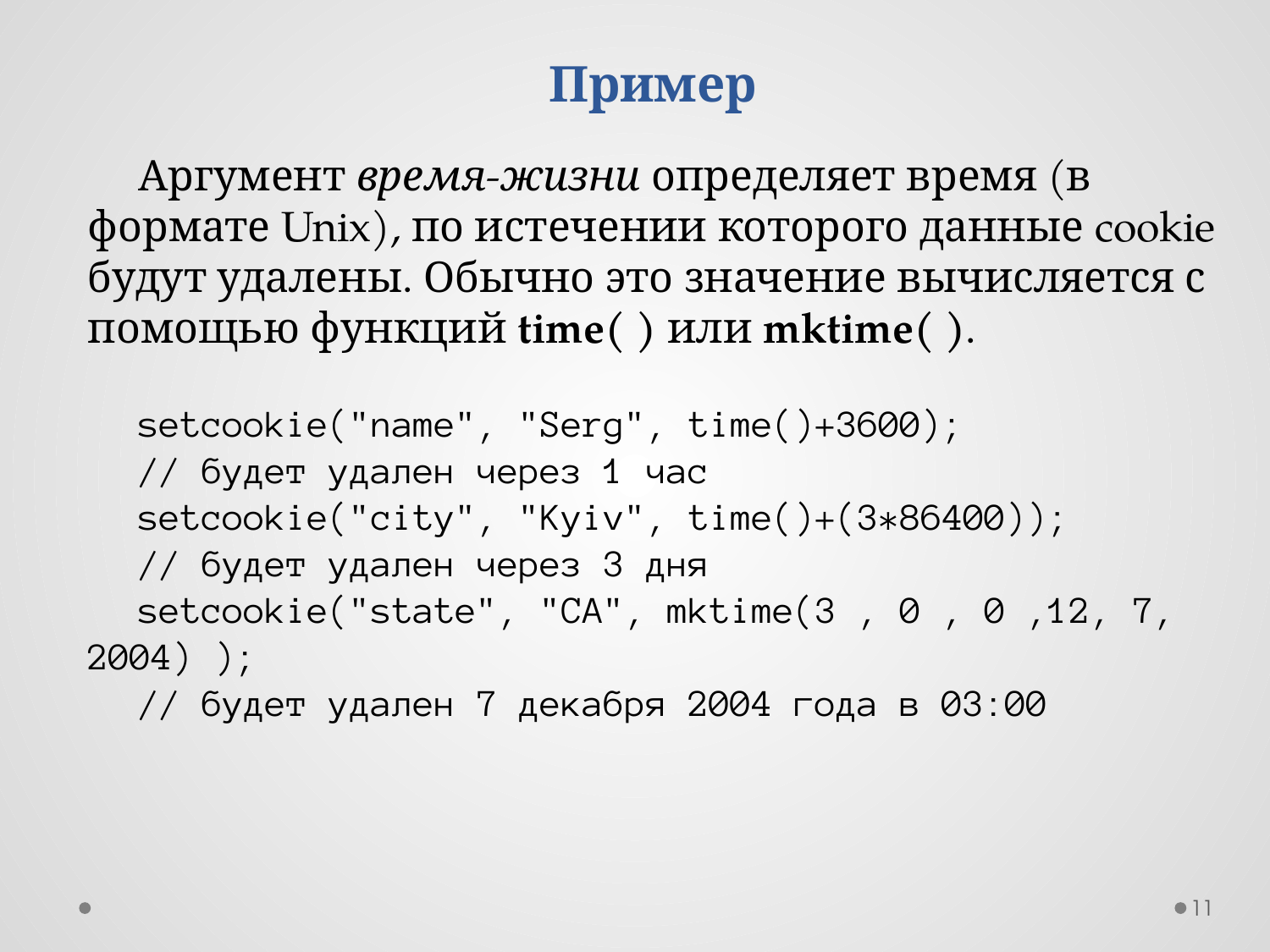

Пример
Аргумент время-жизни определяет время (в формате Unix), по истечении которого данные cookie будут удалены. Обычно это значение вычисляется с помощью функций time( ) или mktime( ).

setcookie("name", "Serg", time()+3600);
// будет удален через 1 час
setcookie("city", "Kyiv", time()+(3*86400));
// будет удален через 3 дня
setcookie("state", "CA", mktime(3 , 0 , 0 ,12, 7, 2004) );
// будет удален 7 декабря 2004 года в 03:00
11